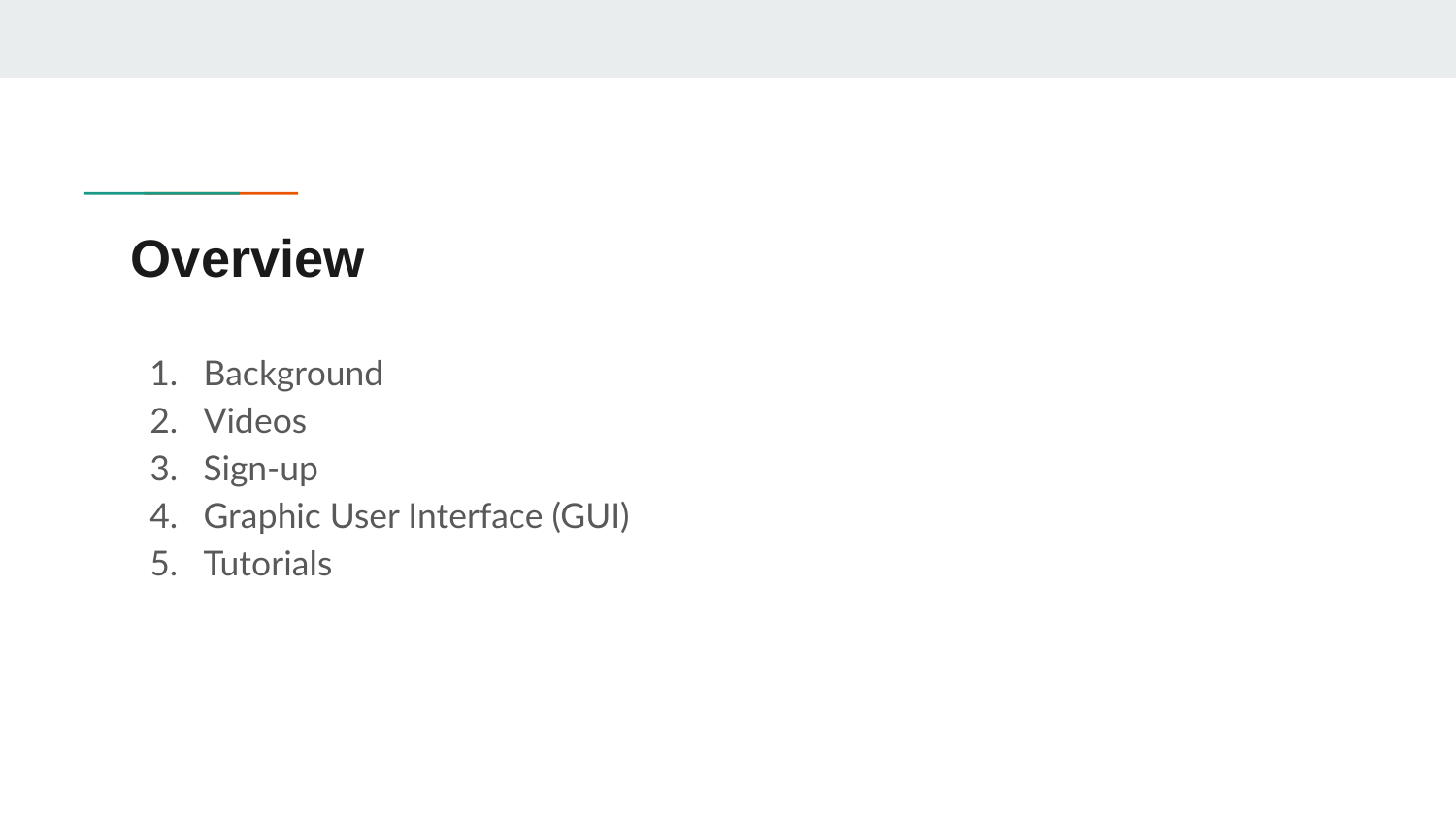

# Overview
Background
Videos
Sign-up
Graphic User Interface (GUI)
Tutorials